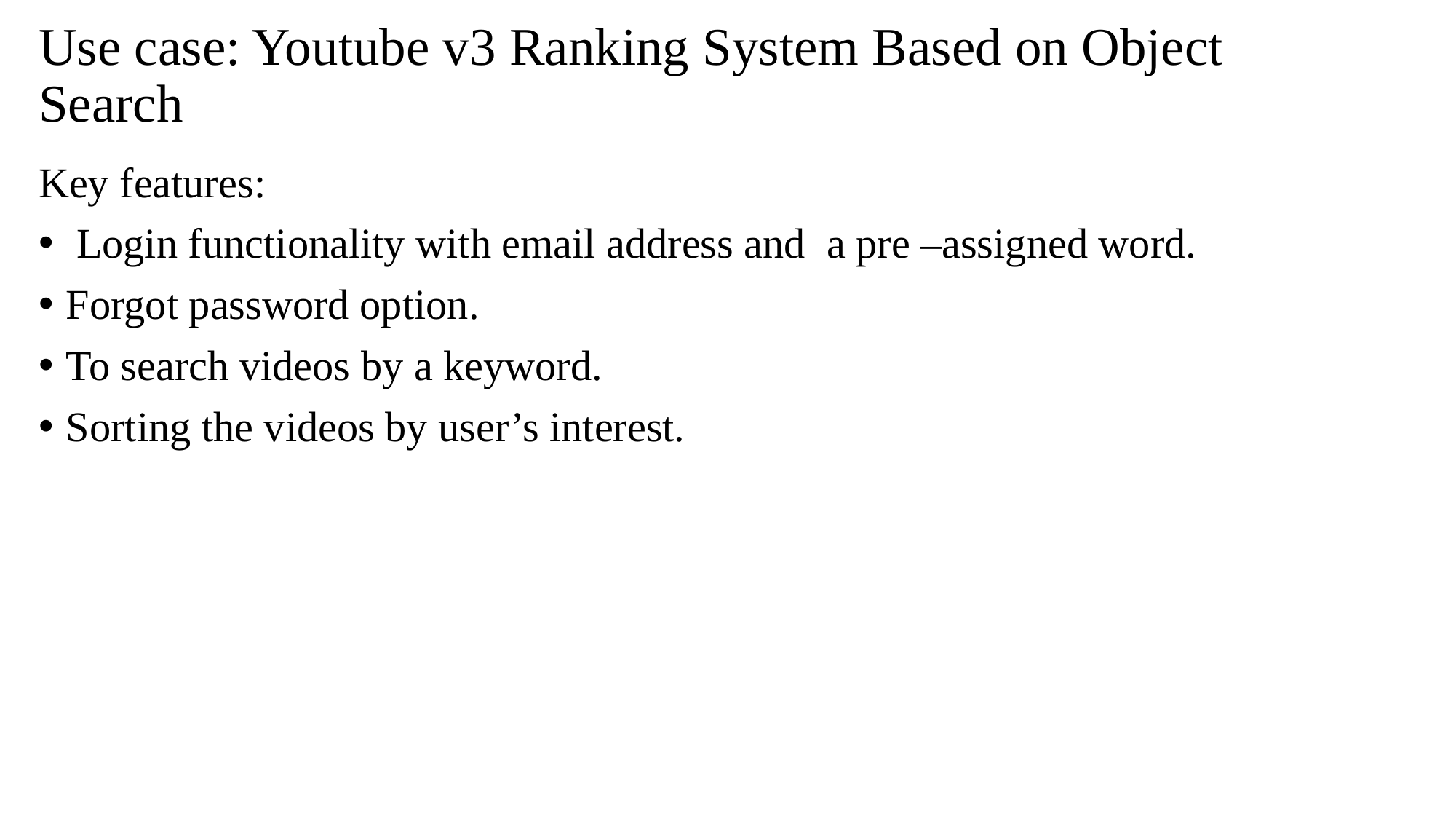

# Use case: Youtube v3 Ranking System Based on Object Search
Key features:
 Login functionality with email address and  a pre –assigned word.
Forgot password option.
To search videos by a keyword.
Sorting the videos by user’s interest.